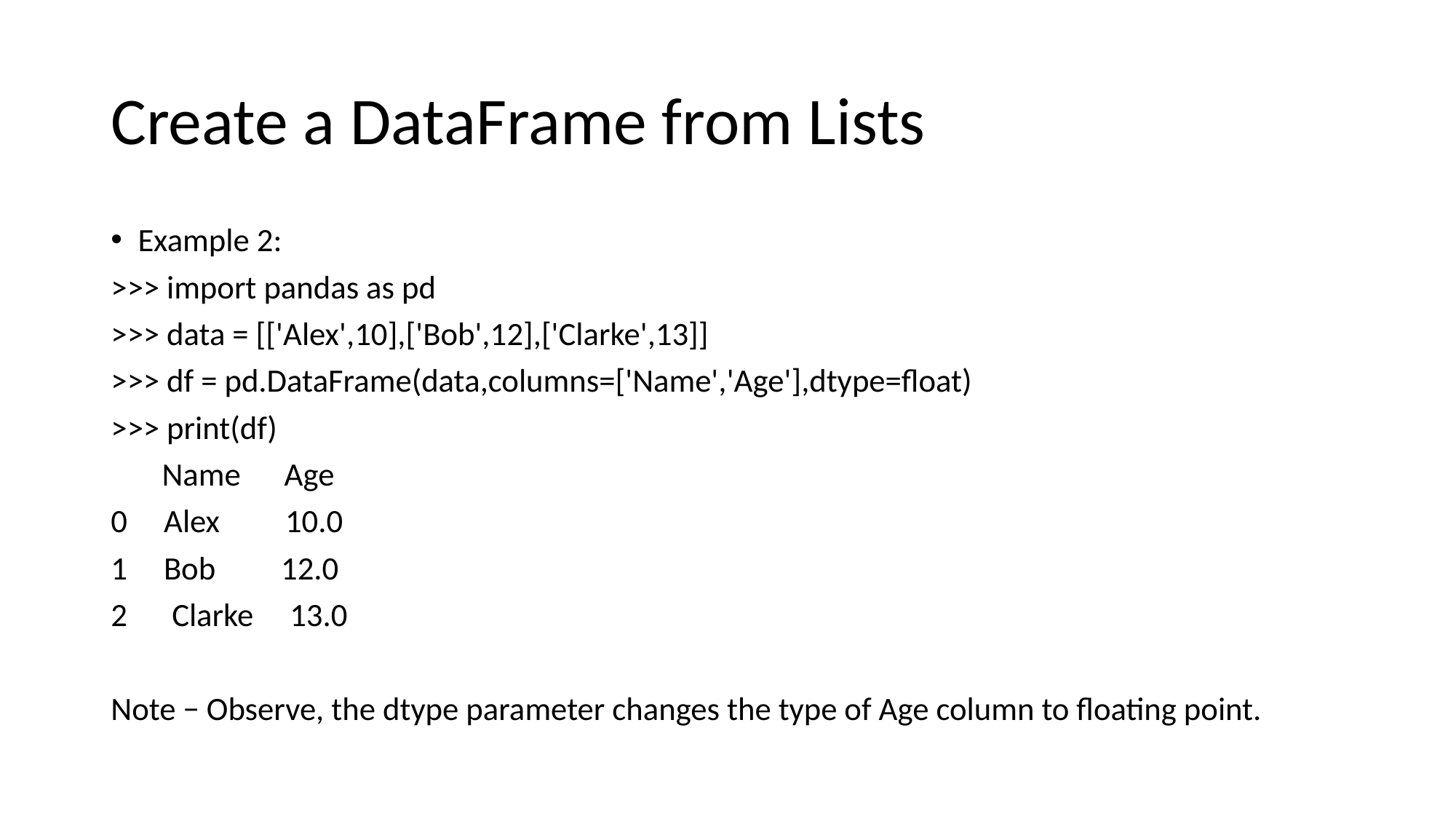

# Create a DataFrame from Lists
Example 2:
>>> import pandas as pd
>>> data = [['Alex',10],['Bob',12],['Clarke',13]]
>>> df = pd.DataFrame(data,columns=['Name','Age'],dtype=float)
>>> print(df)
       Name      Age
0     Alex         10.0
1     Bob         12.0
Clarke     13.0

Note − Observe, the dtype parameter changes the type of Age column to floating point.